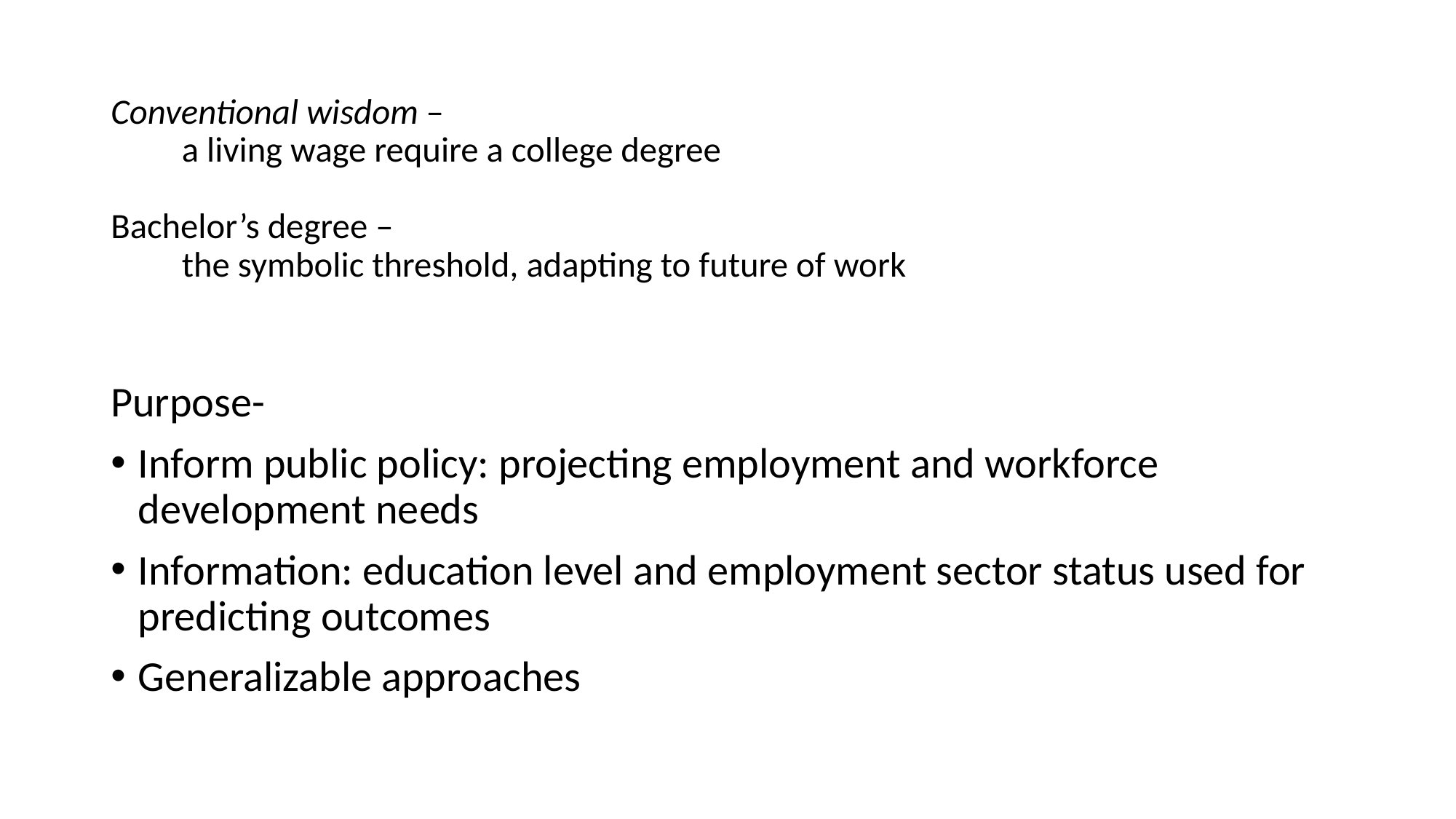

# Conventional wisdom – a living wage require a college degree Bachelor’s degree – the symbolic threshold, adapting to future of work
Purpose-
Inform public policy: projecting employment and workforce development needs
Information: education level and employment sector status used for predicting outcomes
Generalizable approaches